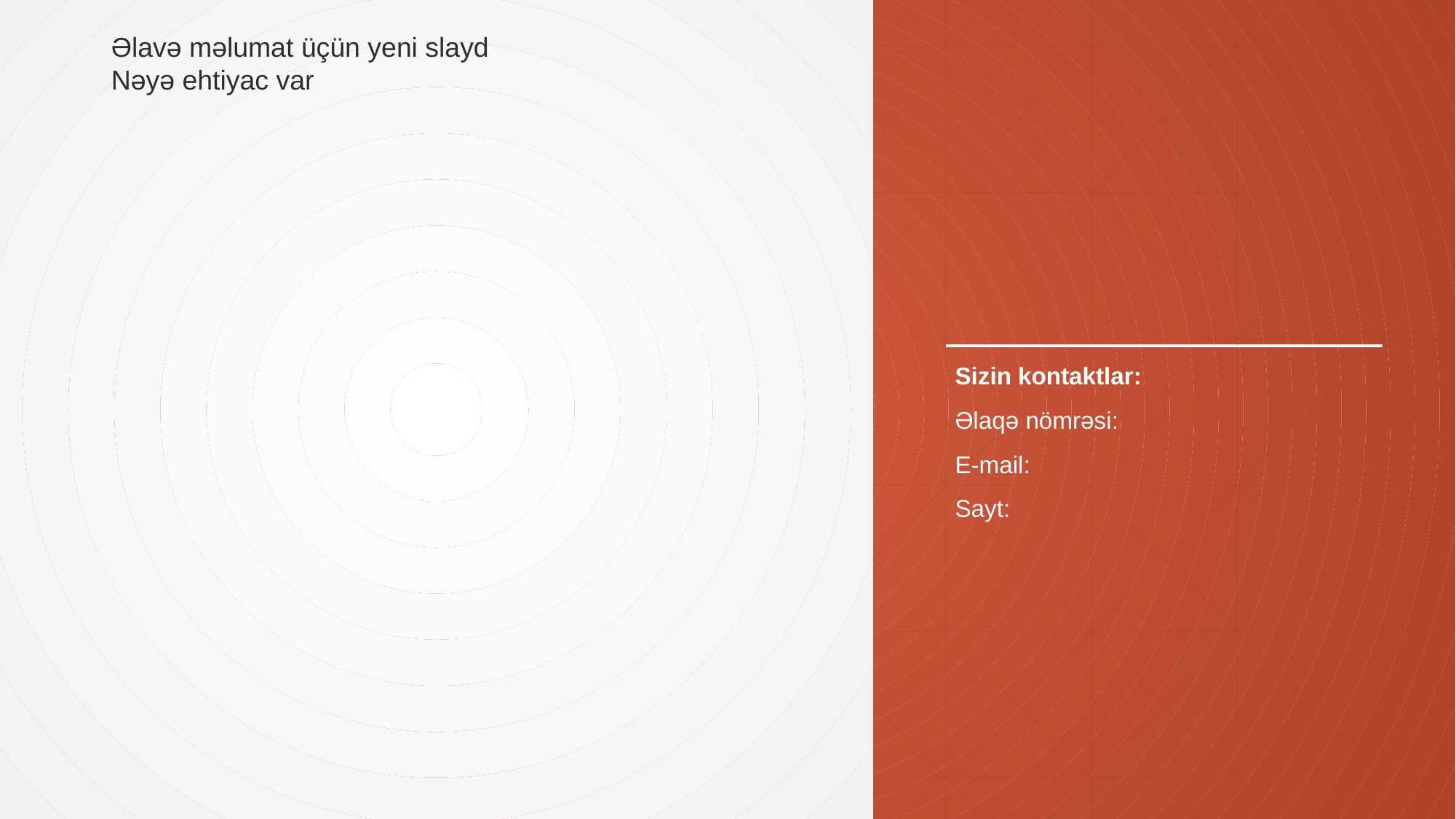

Əlavə məlumat üçün yeni slayd
Nəyə ehtiyac var
Sizin kontaktlar:
Əlaqə nömrəsi:
E-mail:
Sayt: